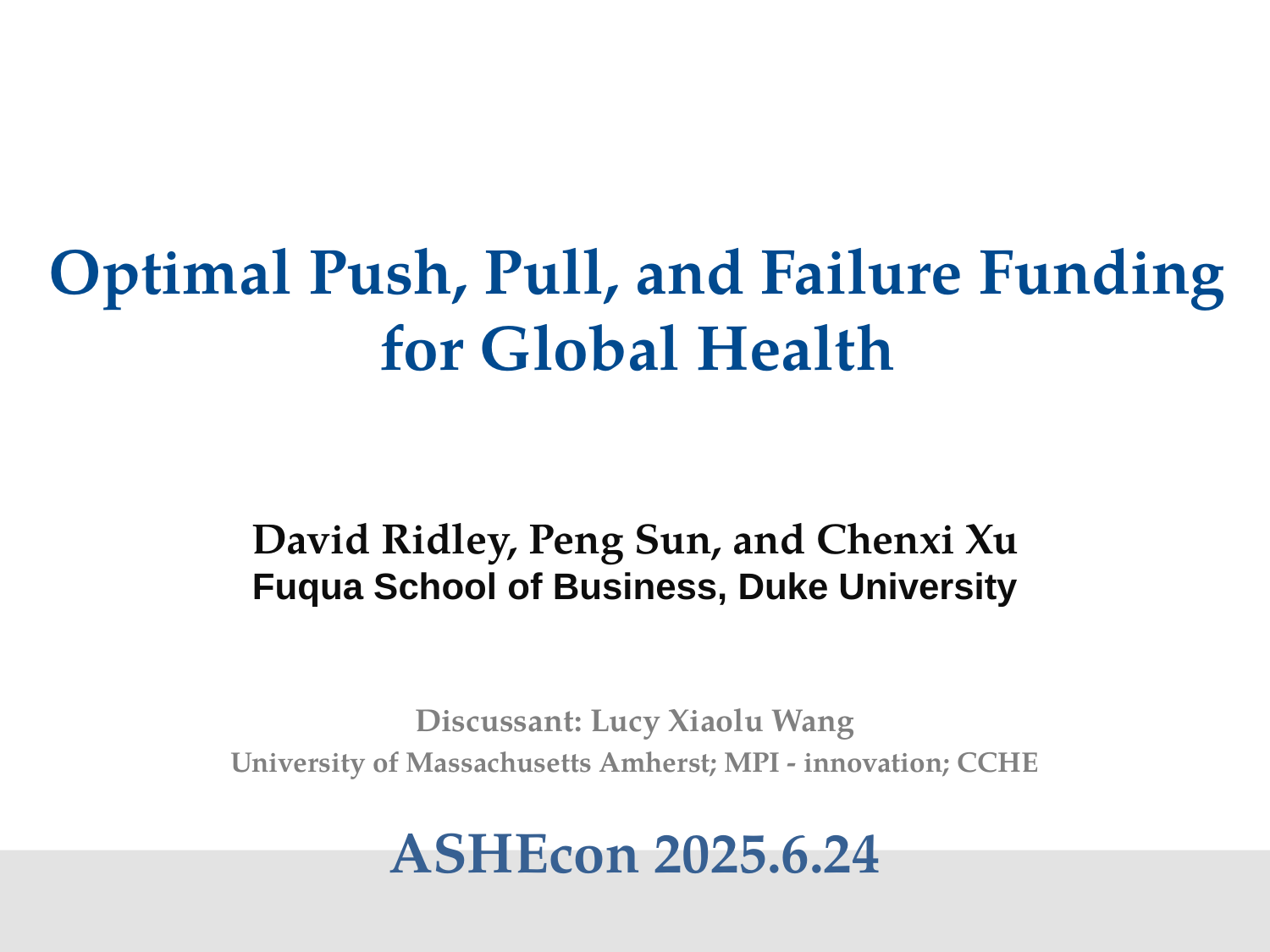

# Optimal Push, Pull, and Failure Funding for Global Health
David Ridley, Peng Sun, and Chenxi Xu
Fuqua School of Business, Duke University

Discussant: Lucy Xiaolu Wang

University of Massachusetts Amherst; MPI - innovation; CCHE

ASHEcon 2025.6.24